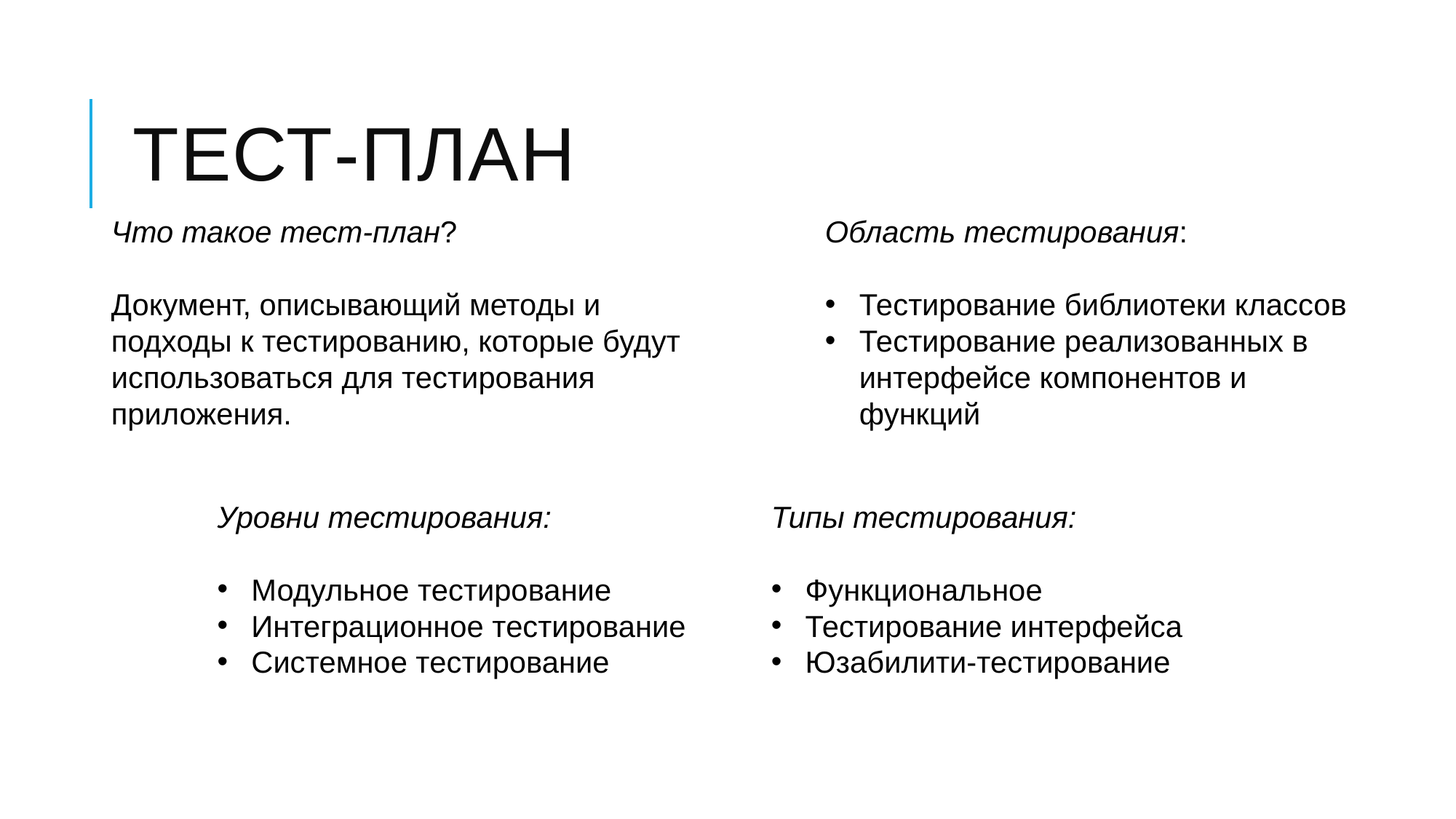

# Тест-план
Что такое тест-план?

Документ, описывающий методы и подходы к тестированию, которые будут
использоваться для тестирования приложения.

Область тестирования:

Тестирование библиотеки классов
Тестирование реализованных в интерфейсе компонентов и функций
Уровни тестирования:

Модульное тестирование
Интеграционное тестирование
Системное тестирование
Типы тестирования:

Функциональное
Тестирование интерфейса
Юзабилити-тестирование